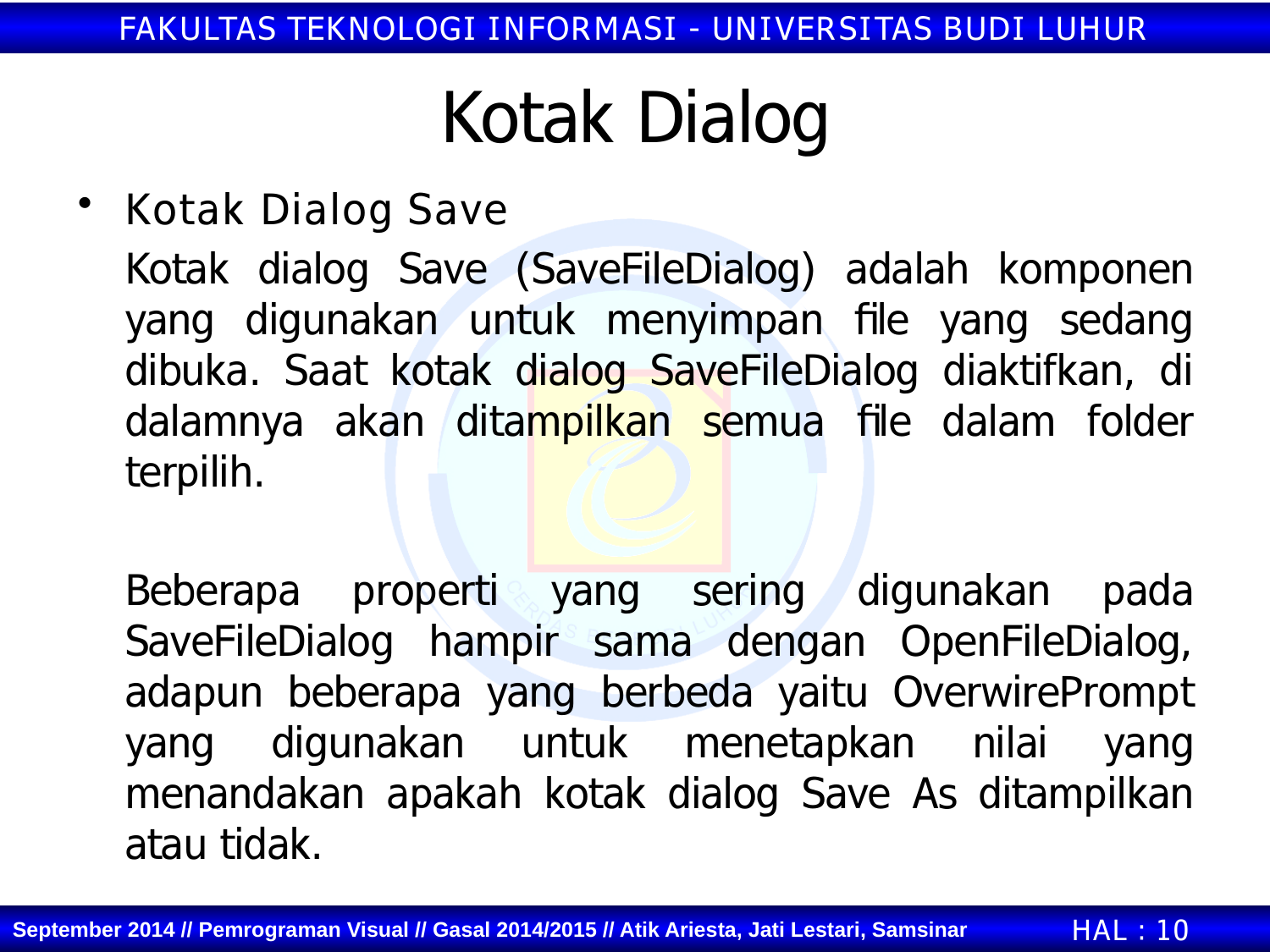

# Kotak Dialog
Kotak Dialog Save
	Kotak dialog Save (SaveFileDialog) adalah komponen yang digunakan untuk menyimpan file yang sedang dibuka. Saat kotak dialog SaveFileDialog diaktifkan, di dalamnya akan ditampilkan semua file dalam folder terpilih.

	Beberapa properti yang sering digunakan pada SaveFileDialog hampir sama dengan OpenFileDialog, adapun beberapa yang berbeda yaitu OverwirePrompt yang digunakan untuk menetapkan nilai yang menandakan apakah kotak dialog Save As ditampilkan atau tidak.